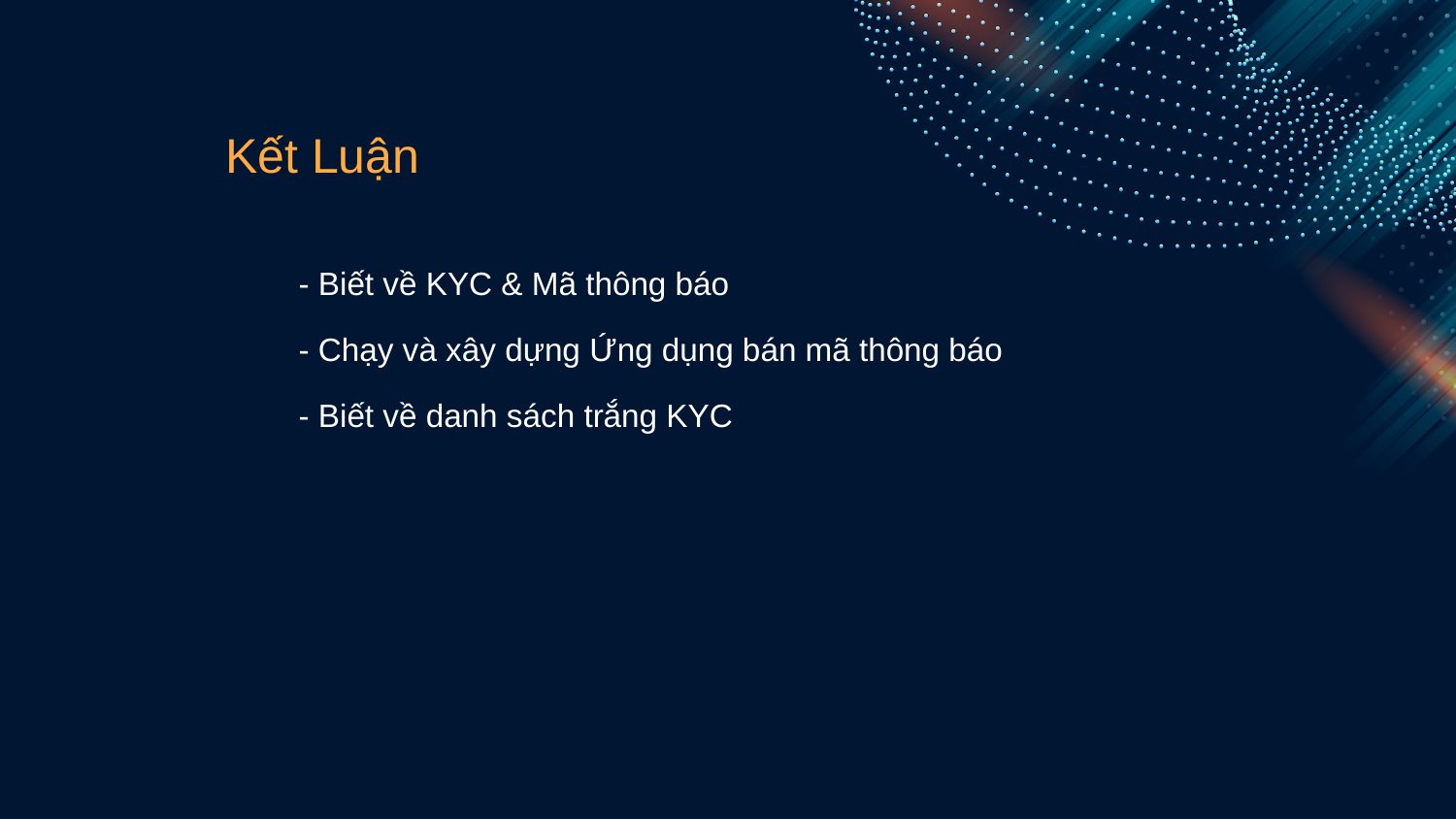

Kết Luận
- Biết về KYC & Mã thông báo
- Chạy và xây dựng Ứng dụng bán mã thông báo
- Biết về danh sách trắng KYC